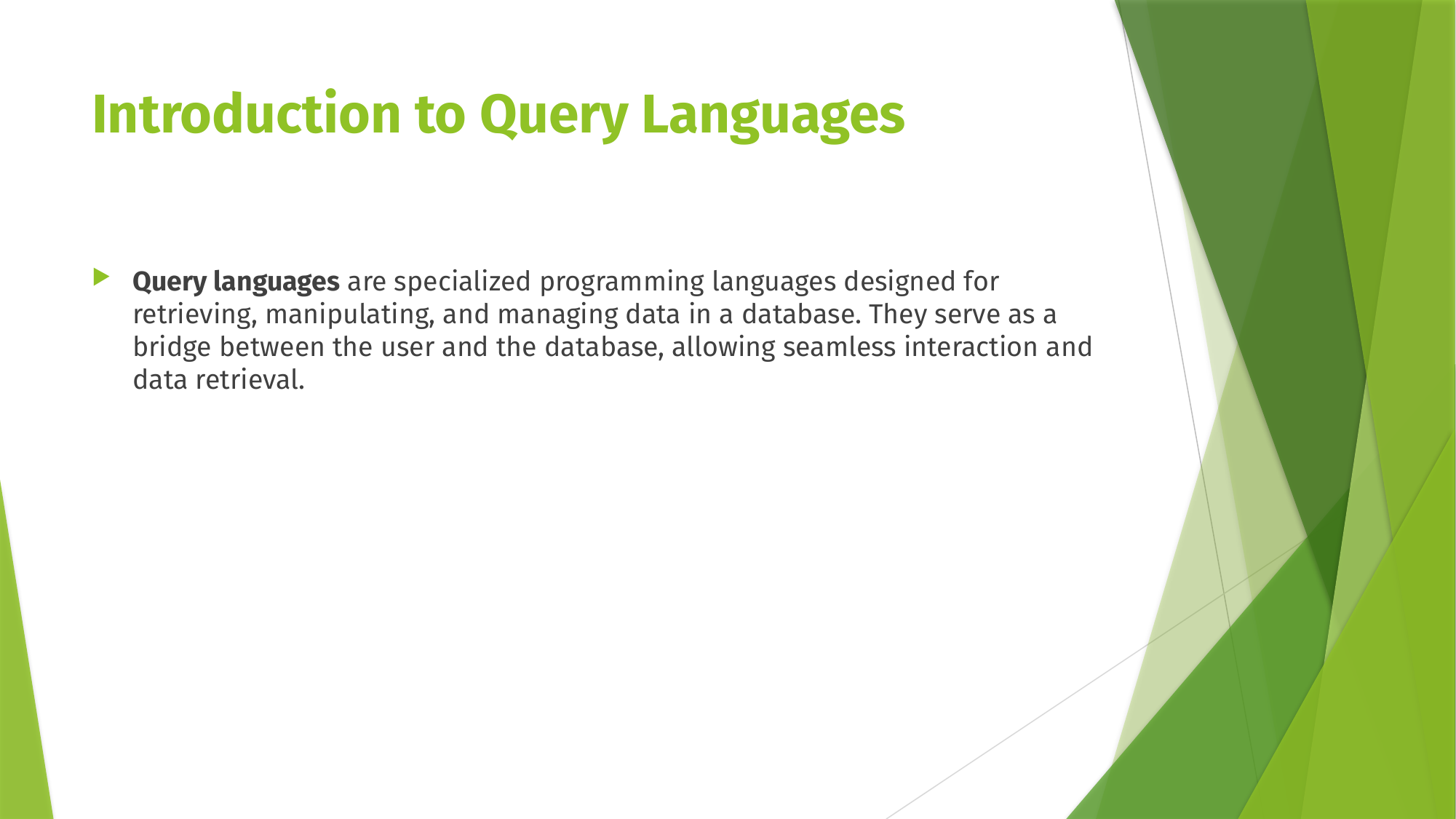

# Introduction to Query Languages
Query languages are specialized programming languages designed for retrieving, manipulating, and managing data in a database. They serve as a bridge between the user and the database, allowing seamless interaction and data retrieval.